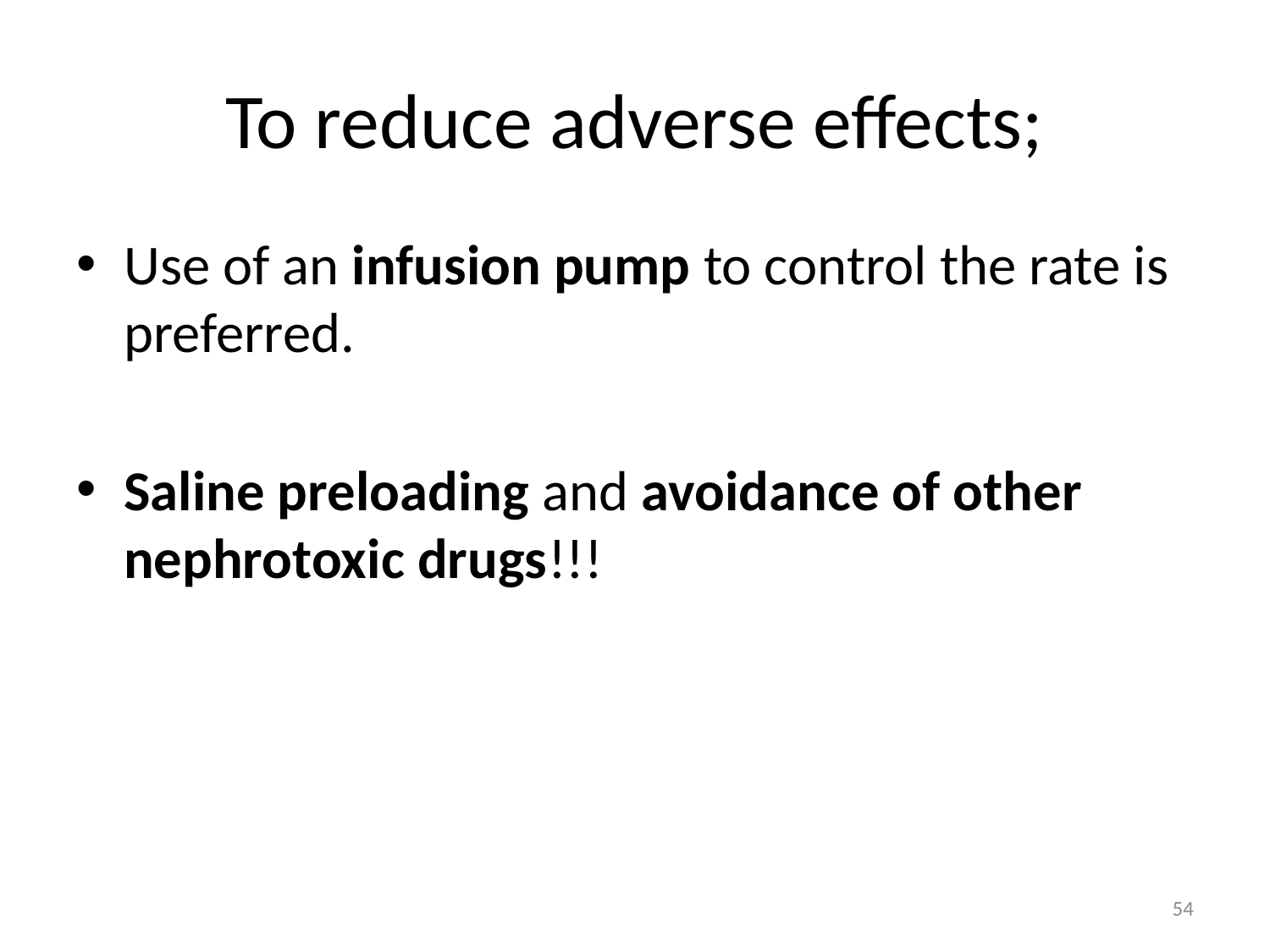

# To reduce adverse effects;
Use of an infusion pump to control the rate is preferred.

Saline preloading and avoidance of other nephrotoxic drugs!!!

54